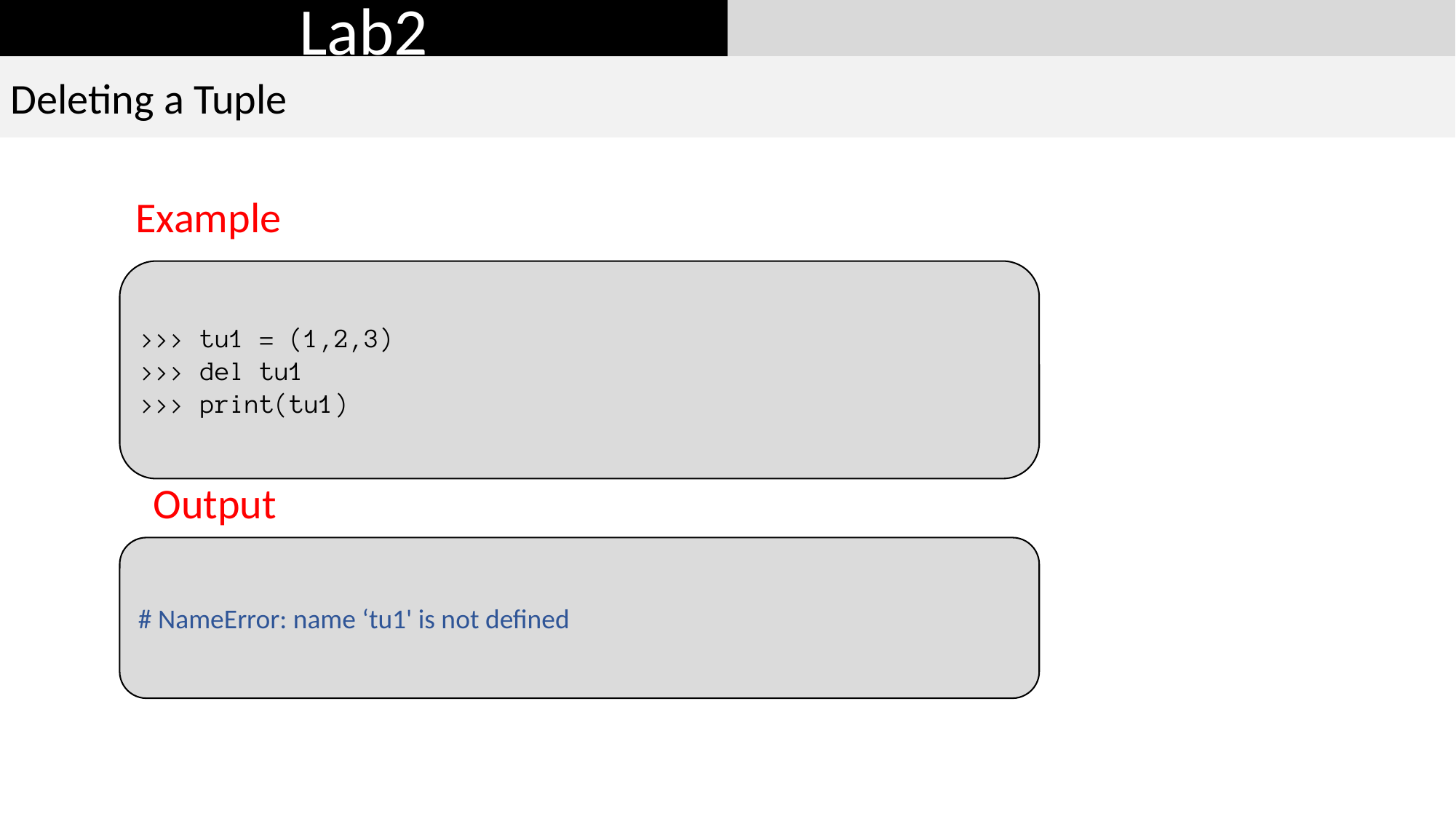

Lab2

Deleting a Tuple
Example

>>> tu1 = (1,2,3)
>>> del tu1
>>> print(tu1)

Output
# NameError: name ‘tu1' is not defined